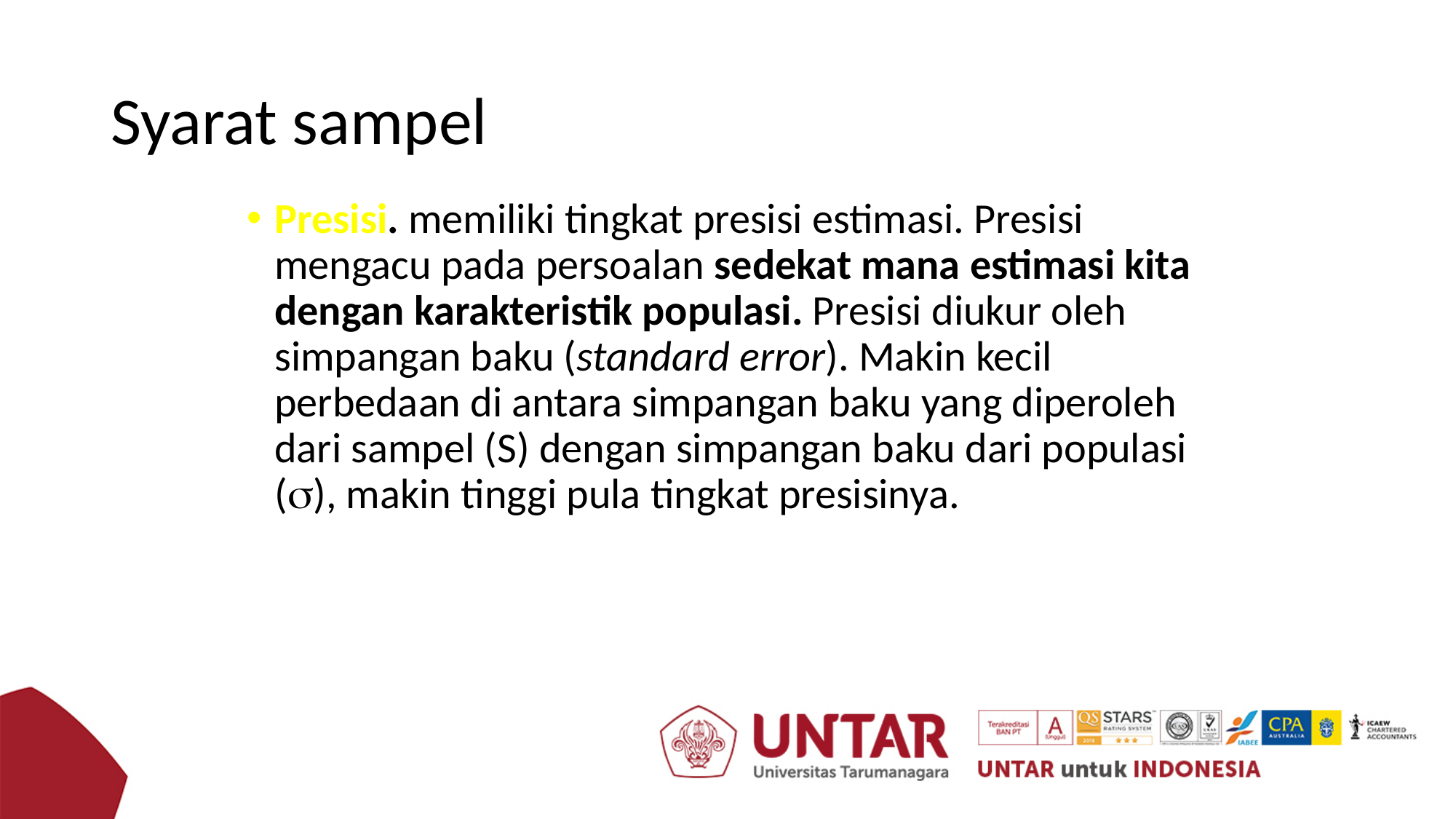

# Syarat sampel
Presisi. memiliki tingkat presisi estimasi. Presisi mengacu pada persoalan sedekat mana estimasi kita  dengan karakteristik populasi. Presisi diukur oleh simpangan baku (standard error). Makin kecil perbedaan di antara simpangan baku yang diperoleh dari sampel (S) dengan simpangan baku dari populasi (σ), makin tinggi pula tingkat presisinya.